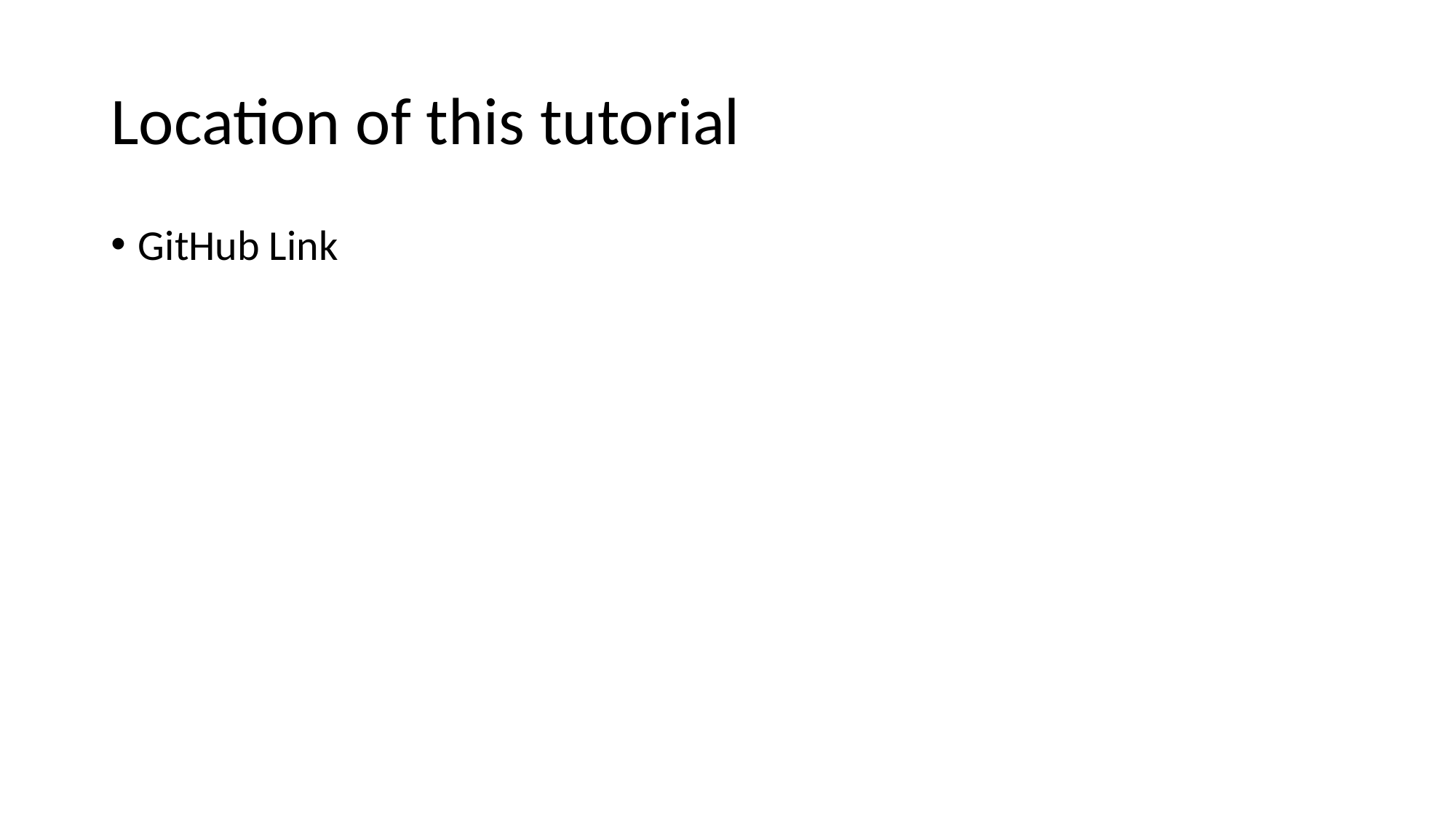

# Location of this tutorial
GitHub Link